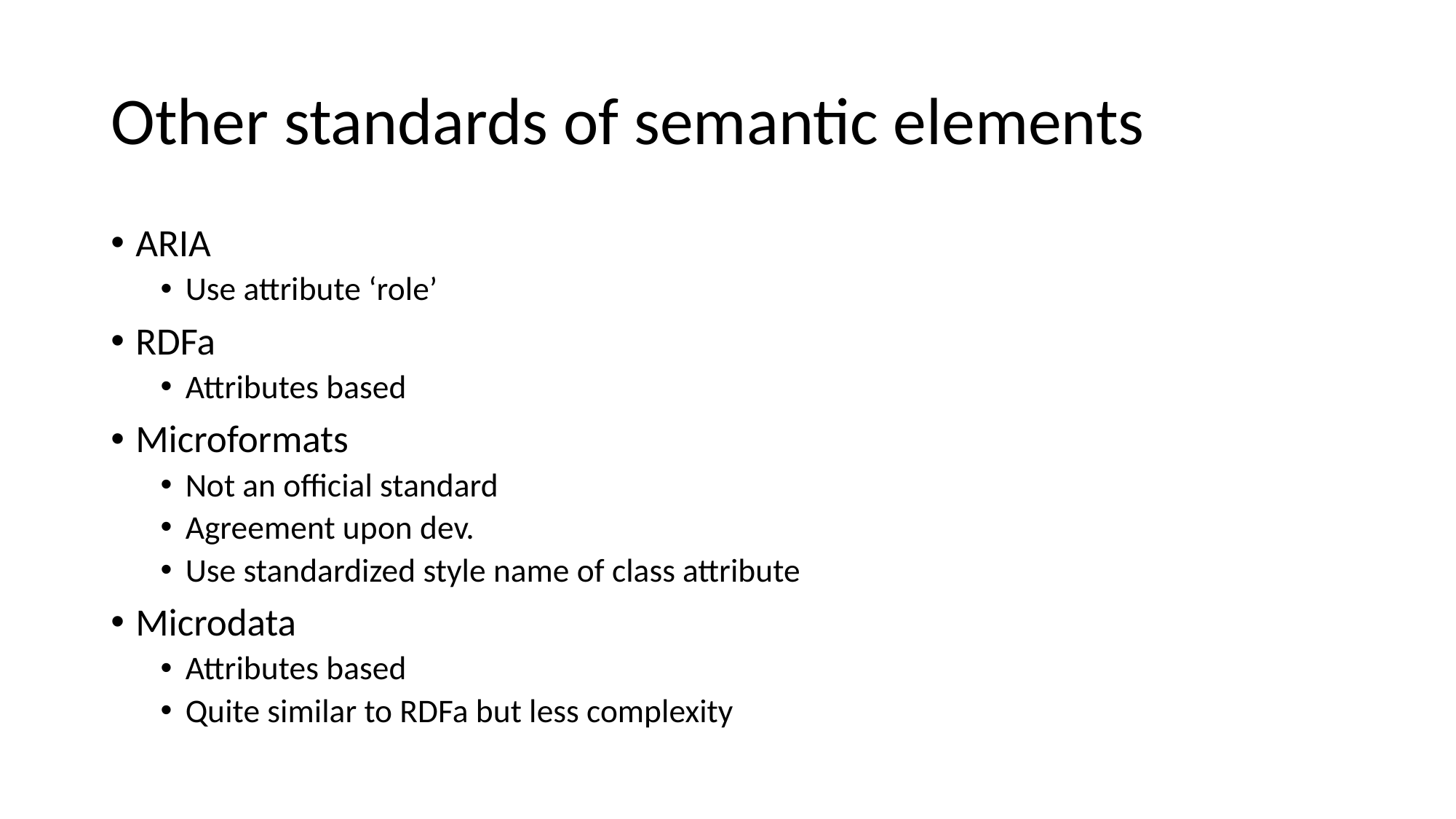

# Other standards of semantic elements
ARIA
Use attribute ‘role’
RDFa
Attributes based
Microformats
Not an official standard
Agreement upon dev.
Use standardized style name of class attribute
Microdata
Attributes based
Quite similar to RDFa but less complexity